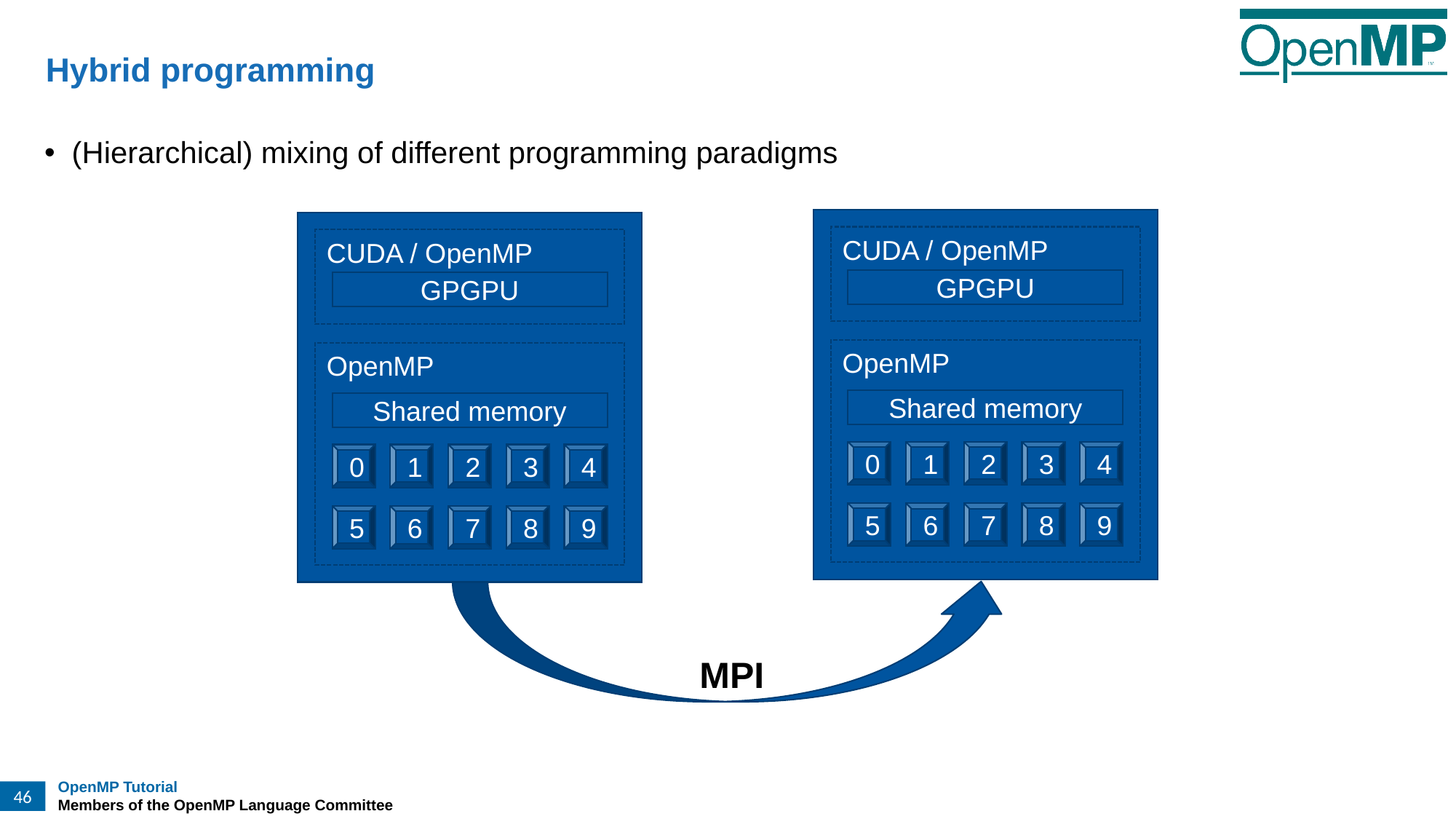

# Hybrid programming
(Hierarchical) mixing of different programming paradigms

CUDA / OpenMP
GPGPU

OpenMP
Shared memory

0

1

2

3

4

5

8

9

6

7

CUDA / OpenMP
GPGPU

OpenMP
Shared memory

0

1

2

3

4

5

8

9

6

7

MPI
46